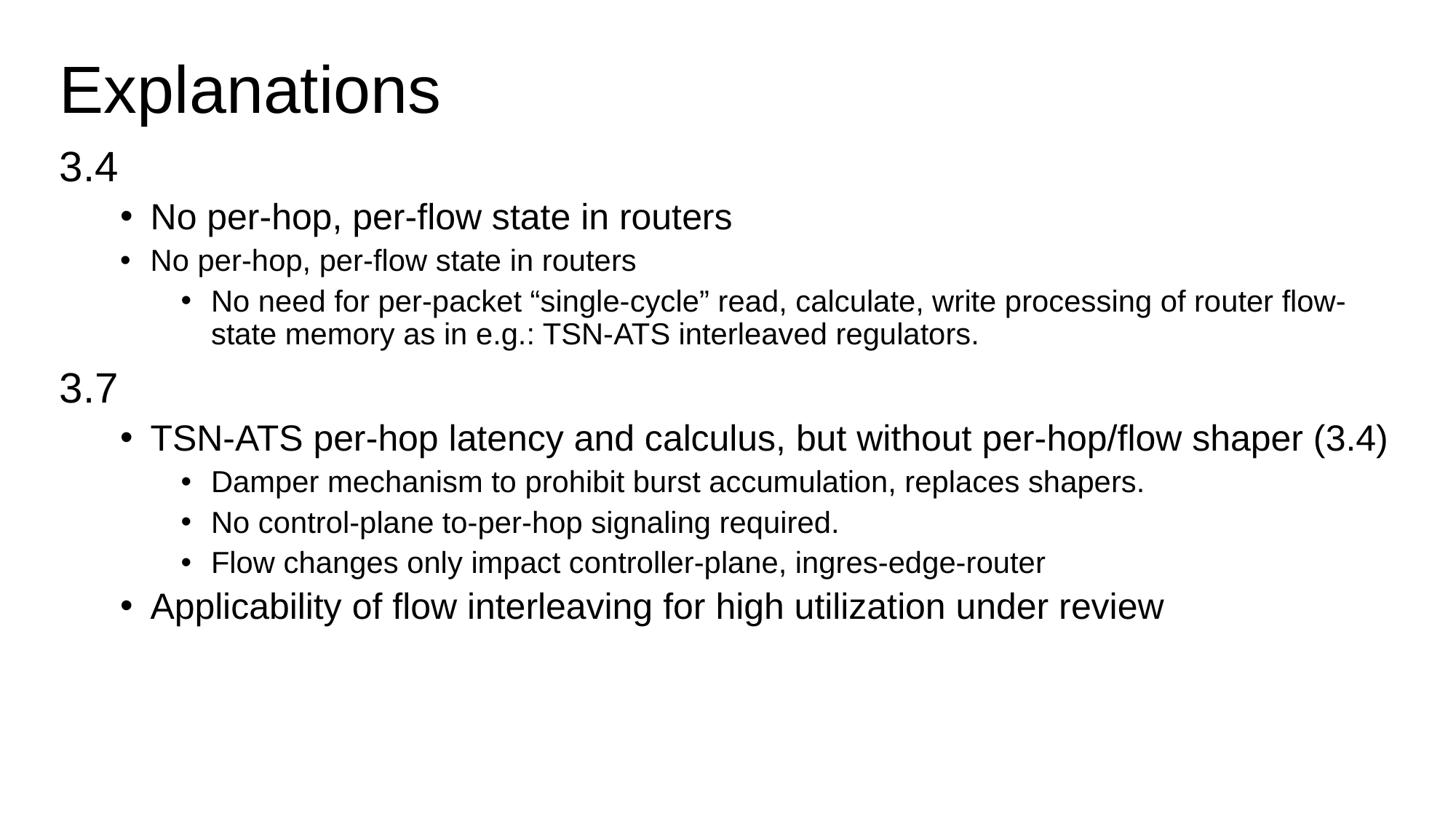

# Explanations
3.4
No per-hop, per-flow state in routers
No per-hop, per-flow state in routers
No need for per-packet “single-cycle” read, calculate, write processing of router flow-state memory as in e.g.: TSN-ATS interleaved regulators.
3.7
TSN-ATS per-hop latency and calculus, but without per-hop/flow shaper (3.4)
Damper mechanism to prohibit burst accumulation, replaces shapers.
No control-plane to-per-hop signaling required.
Flow changes only impact controller-plane, ingres-edge-router
Applicability of flow interleaving for high utilization under review